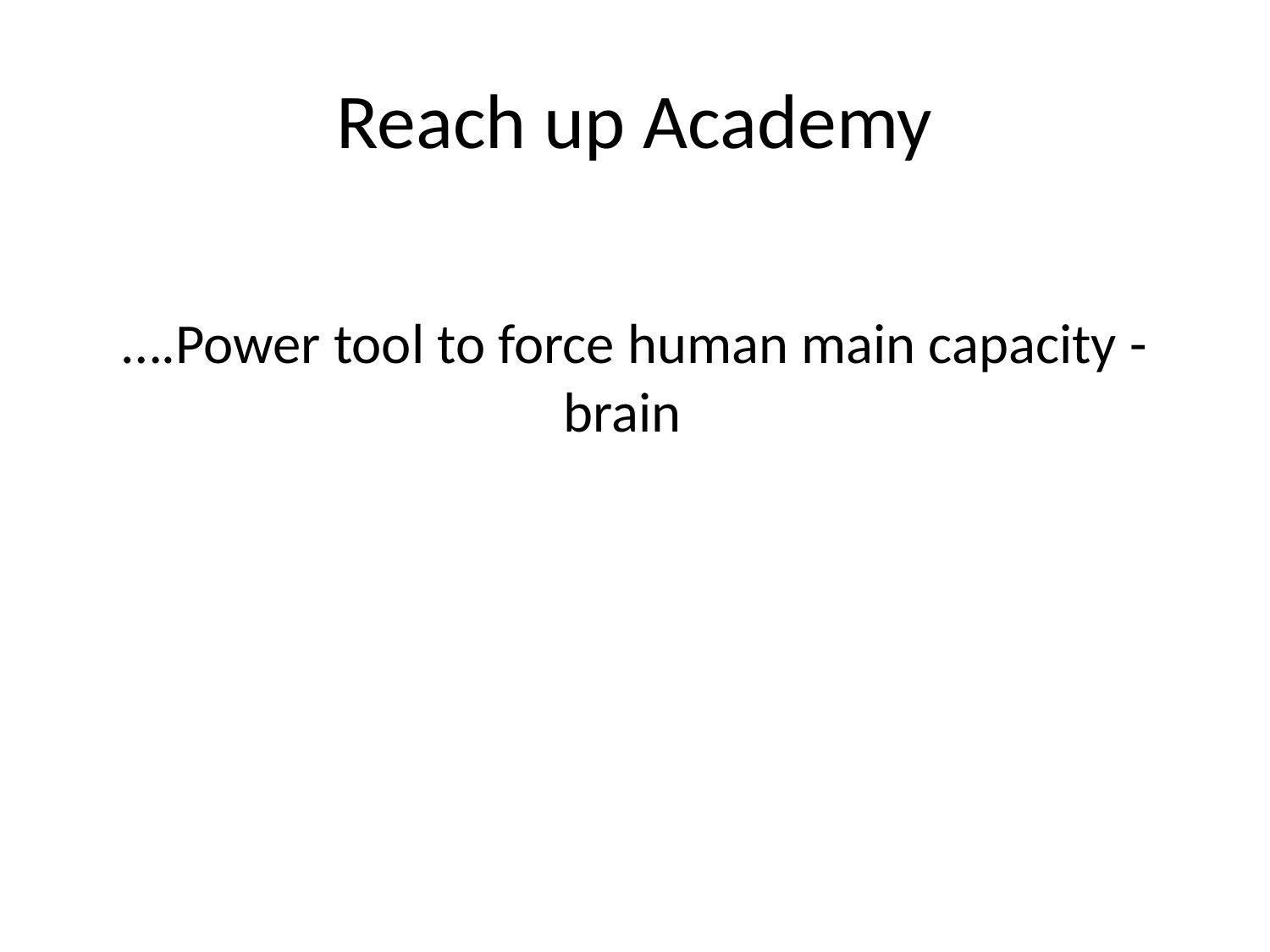

# Reach up Academy

….Power tool to force human main capacity - brain